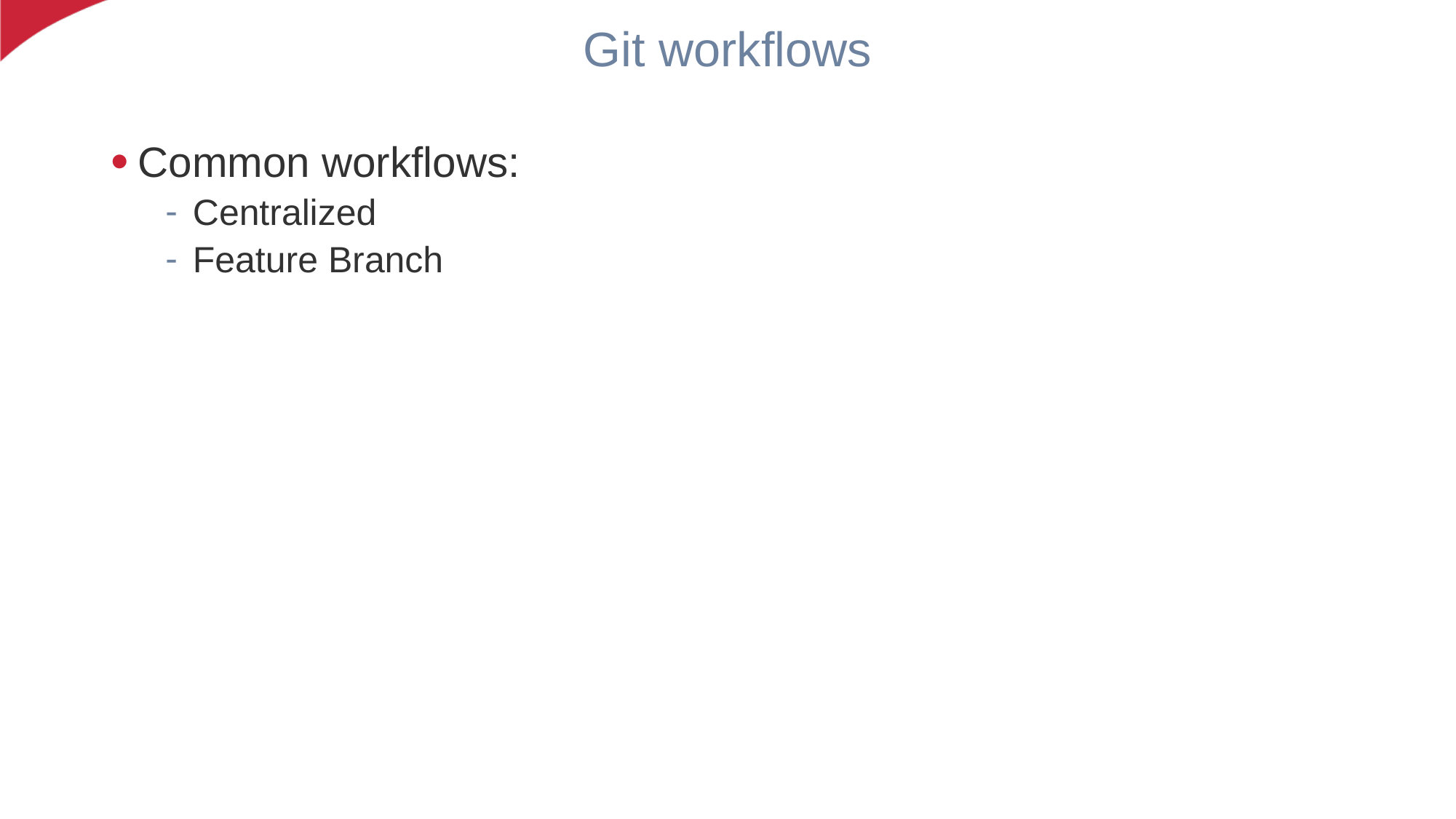

# Git workflows
Common workflows:
Centralized
Feature Branch